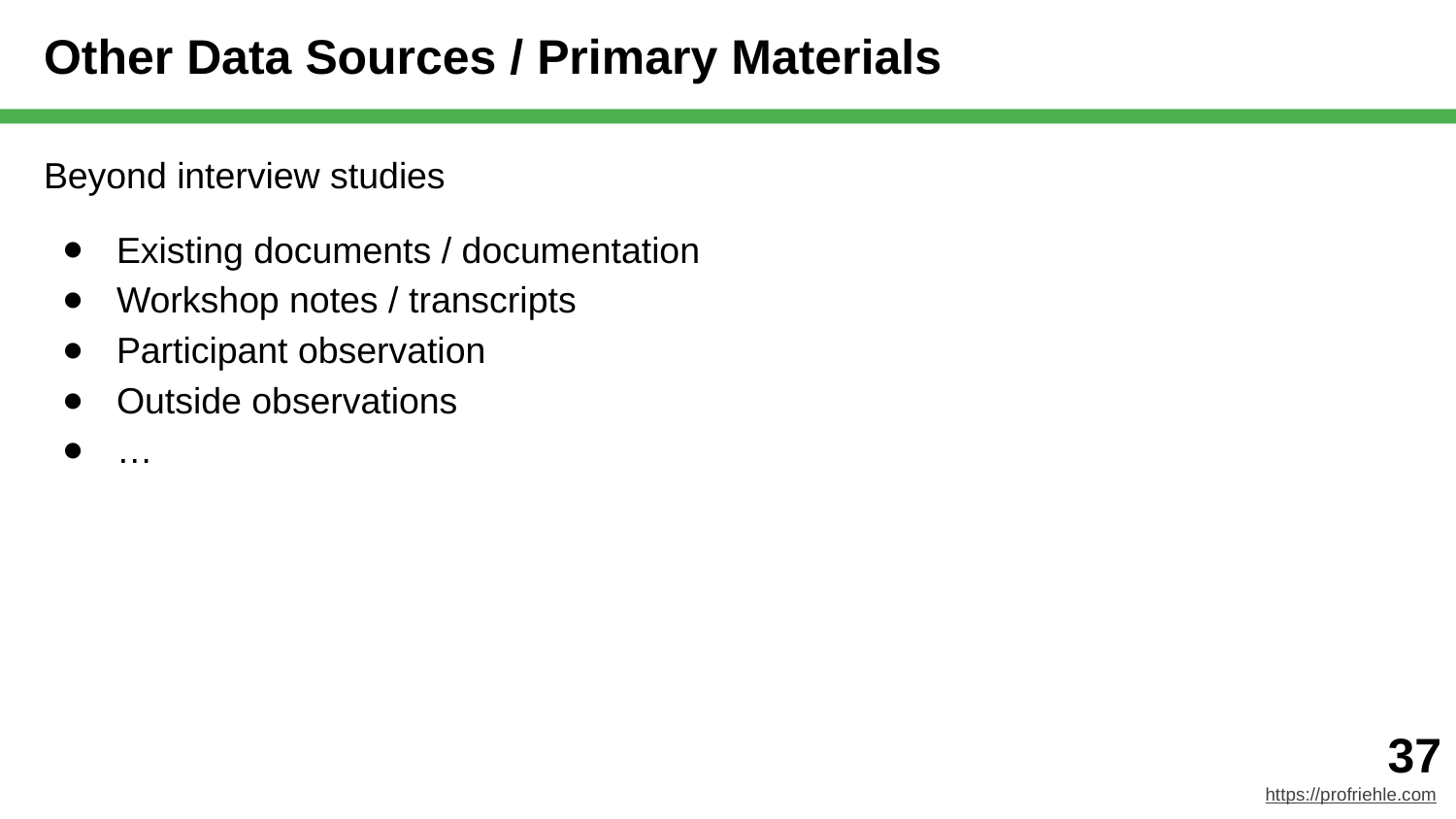

# Other Data Sources / Primary Materials
Beyond interview studies
Existing documents / documentation
Workshop notes / transcripts
Participant observation
Outside observations
…
37
https://profriehle.com